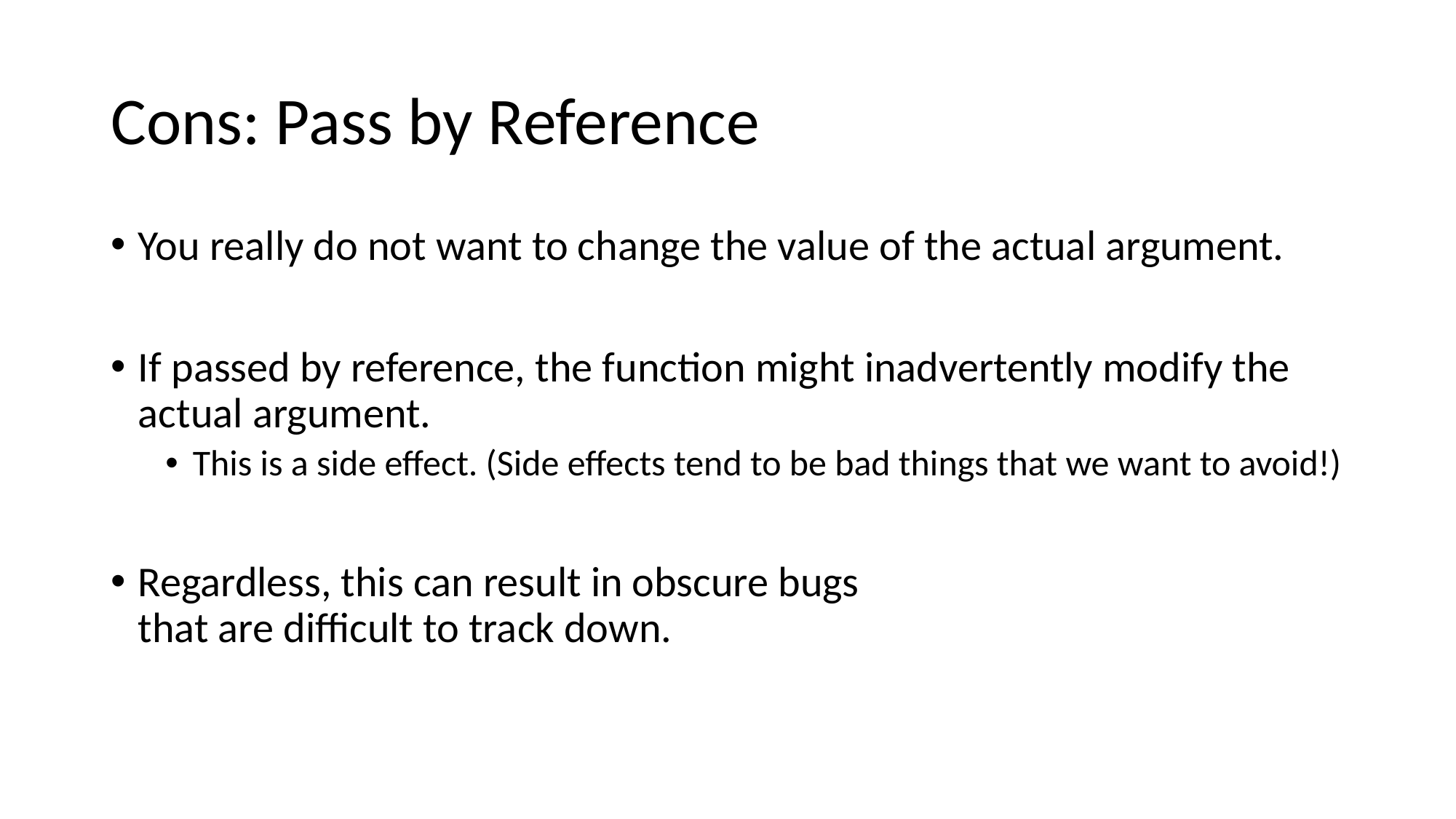

# Cons: Pass by Reference
You really do not want to change the value of the actual argument.

If passed by reference, the function might inadvertently modify the actual argument.
This is a side effect. (Side effects tend to be bad things that we want to avoid!)

Regardless, this can result in obscure bugs
that are difficult to track down.